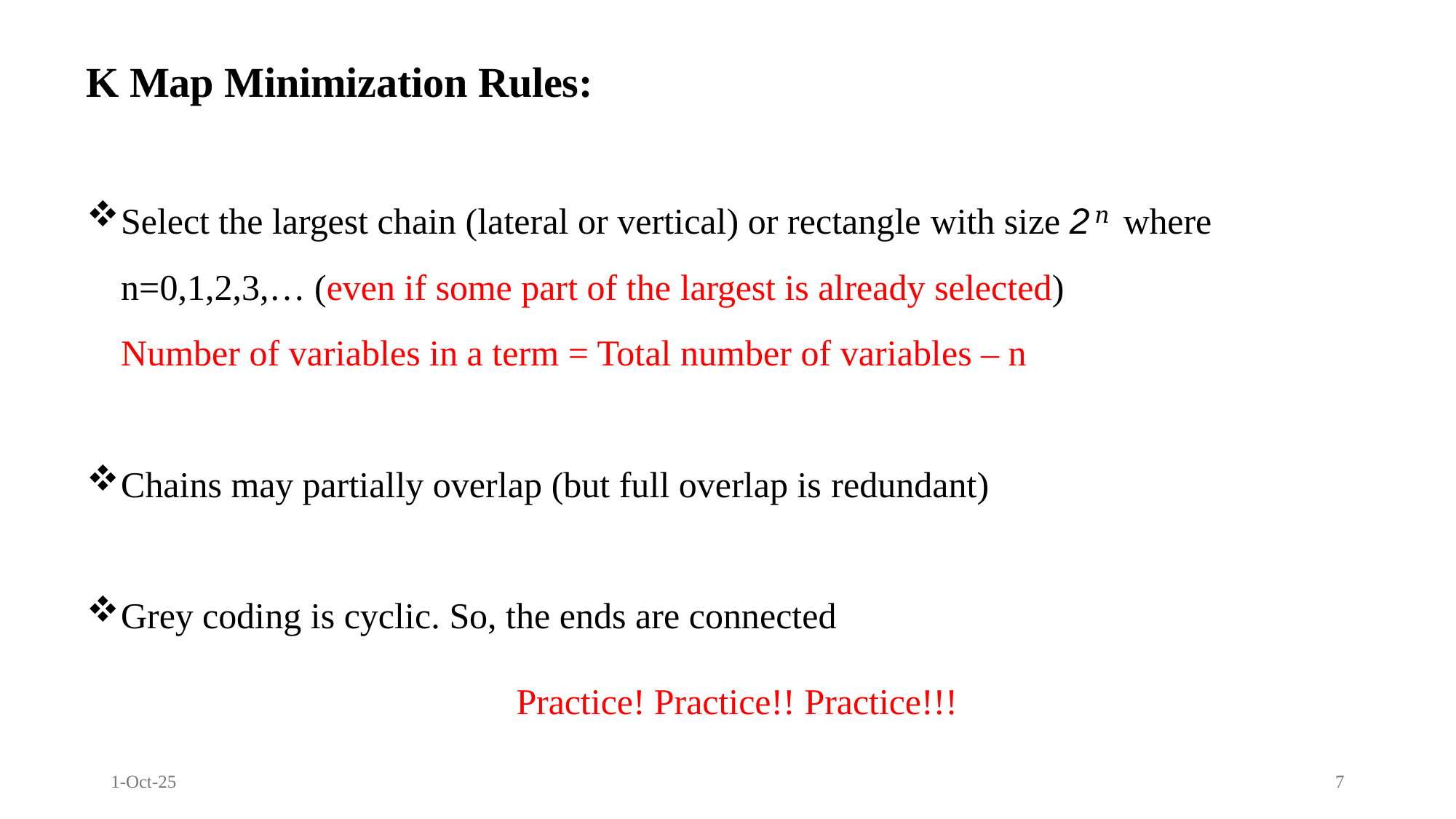

K Map Minimization Rules:

Select the largest chain (lateral or vertical) or rectangle with size 2𝑛 where
n=0,1,2,3,… (even if some part of the largest is already selected)
Number of variables in a term = Total number of variables – n

Chains may partially overlap (but full overlap is redundant)

Grey coding is cyclic. So, the ends are connected

Practice! Practice!! Practice!!!
1-Oct-25
7